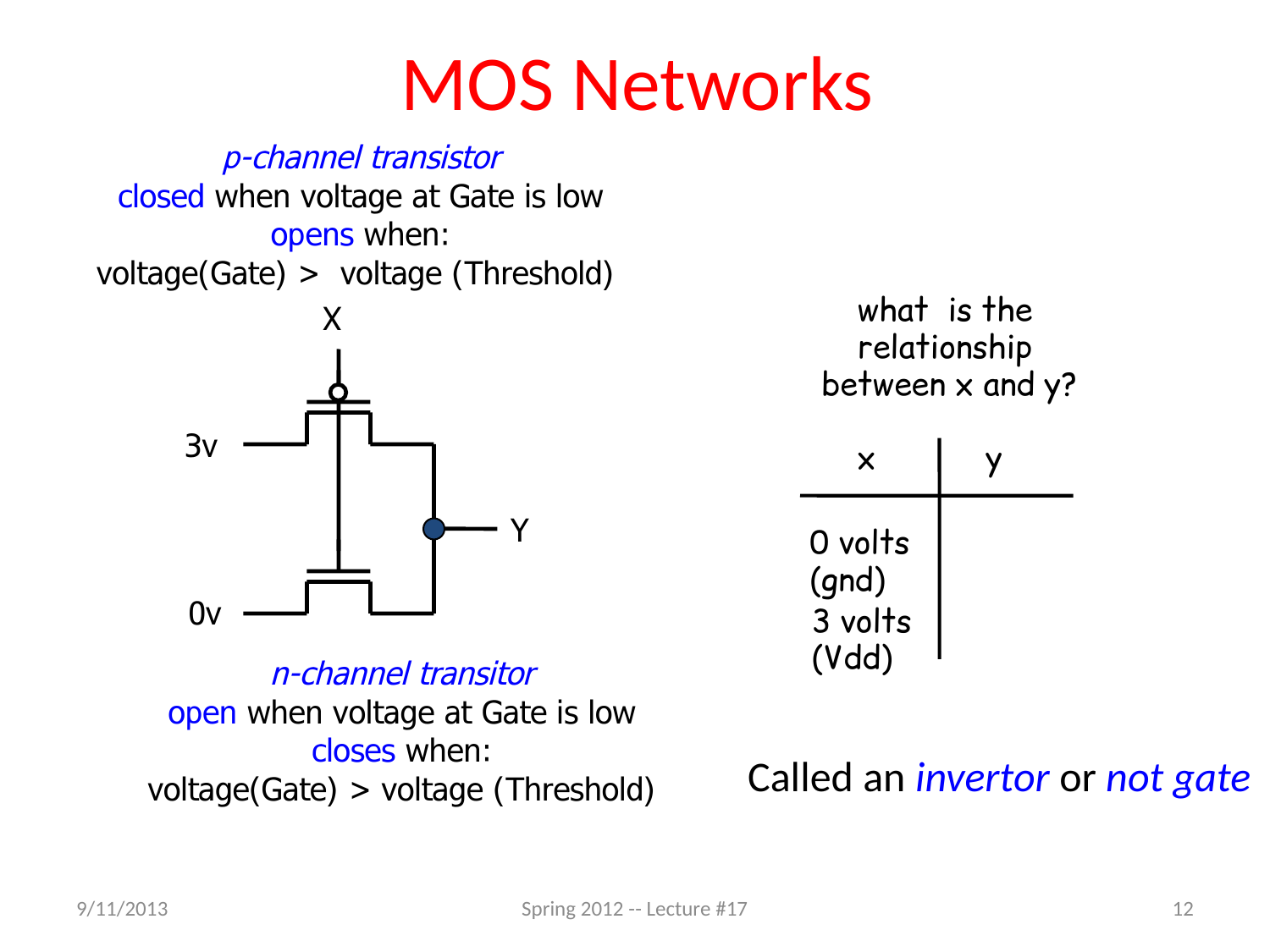

# MOS Networks
p-channel transistor
closed when voltage at Gate is low
opens when:
voltage(Gate) >  voltage (Threshold)
what  is the
relationship
between x and y?
X

3v
x
y

Y

0 volts
(gnd)

0v
3 volts
(Vdd)
n-channel transitor
open when voltage at Gate is low
closes when:
voltage(Gate) > voltage (Threshold)
Called an invertor or not gate
9/11/2013
Spring 2012 -- Lecture #17
12